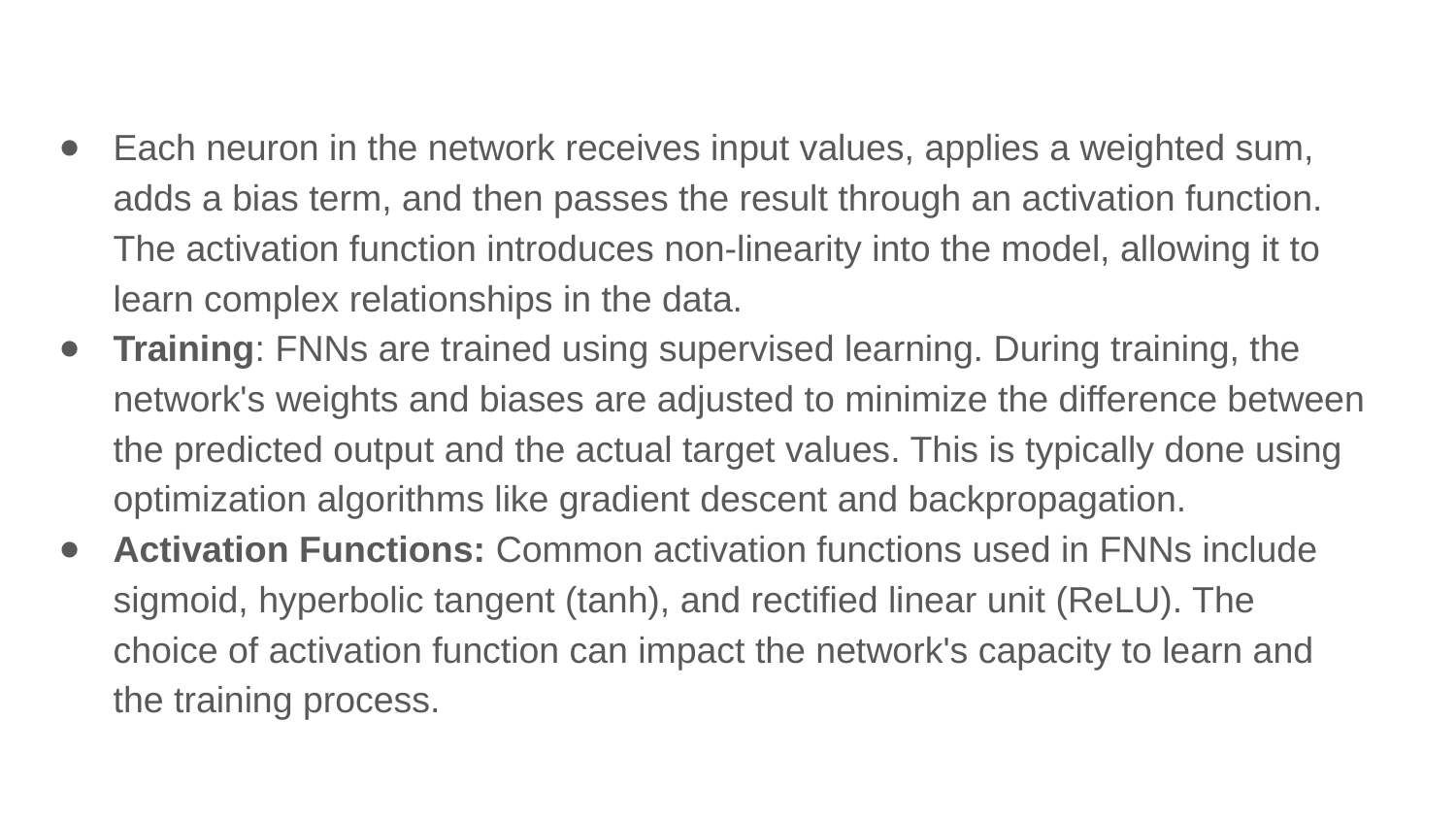

Each neuron in the network receives input values, applies a weighted sum, adds a bias term, and then passes the result through an activation function. The activation function introduces non-linearity into the model, allowing it to learn complex relationships in the data.
Training: FNNs are trained using supervised learning. During training, the network's weights and biases are adjusted to minimize the difference between the predicted output and the actual target values. This is typically done using optimization algorithms like gradient descent and backpropagation.
Activation Functions: Common activation functions used in FNNs include sigmoid, hyperbolic tangent (tanh), and rectified linear unit (ReLU). The choice of activation function can impact the network's capacity to learn and the training process.